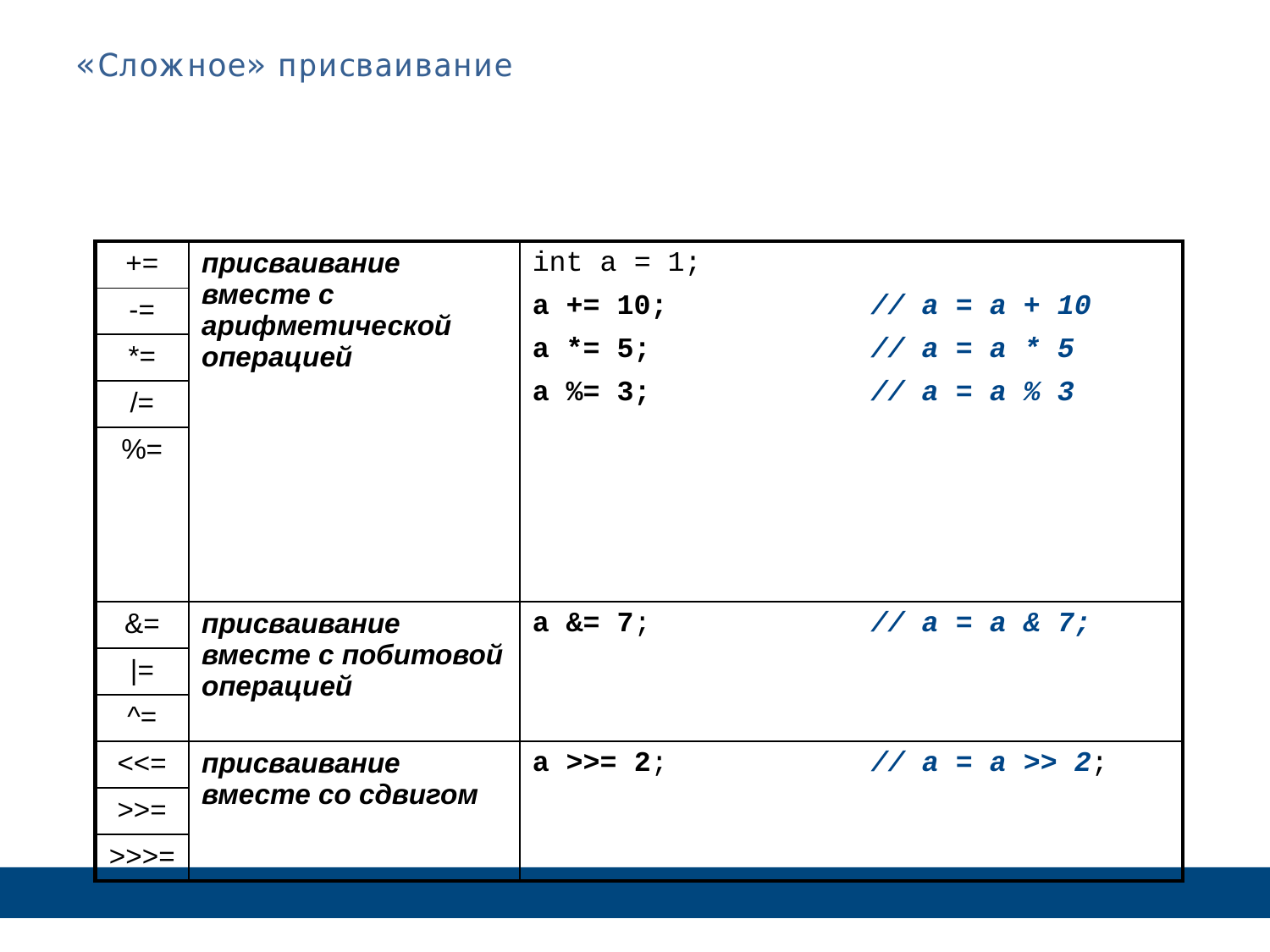

# «Сложное» присваивание
| += | присваивание вместе с арифметической операцией | int a = 1; a += 10; // a = a + 10 a \*= 5; // a = a \* 5 a %= 3; // a = a % 3 |
| --- | --- | --- |
| -= |  |  |
| \*= |  |  |
| /= |  |  |
| %= |  |  |
| &= | присваивание вместе с побитовой операцией | a &= 7; // a = a & 7; |
| |= |  |  |
| ^= |  |  |
| <<= | присваивание вместе со сдвигом | a >>= 2; // a = a >> 2; |
| >>= |  |  |
| >>>= |  |  |